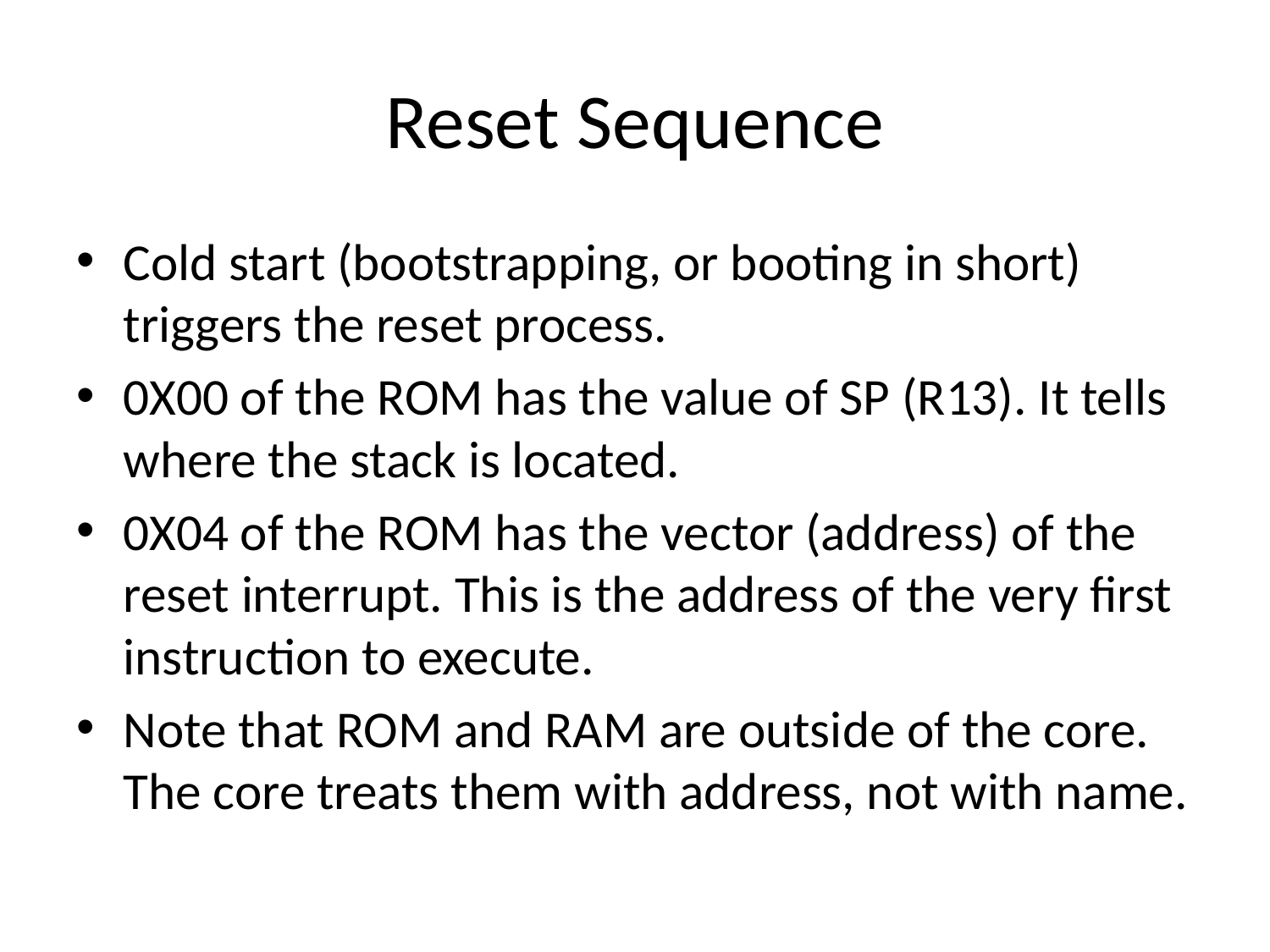

# Reset Sequence
Cold start (bootstrapping, or booting in short) triggers the reset process.
0X00 of the ROM has the value of SP (R13). It tells where the stack is located.
0X04 of the ROM has the vector (address) of the reset interrupt. This is the address of the very first instruction to execute.
Note that ROM and RAM are outside of the core. The core treats them with address, not with name.